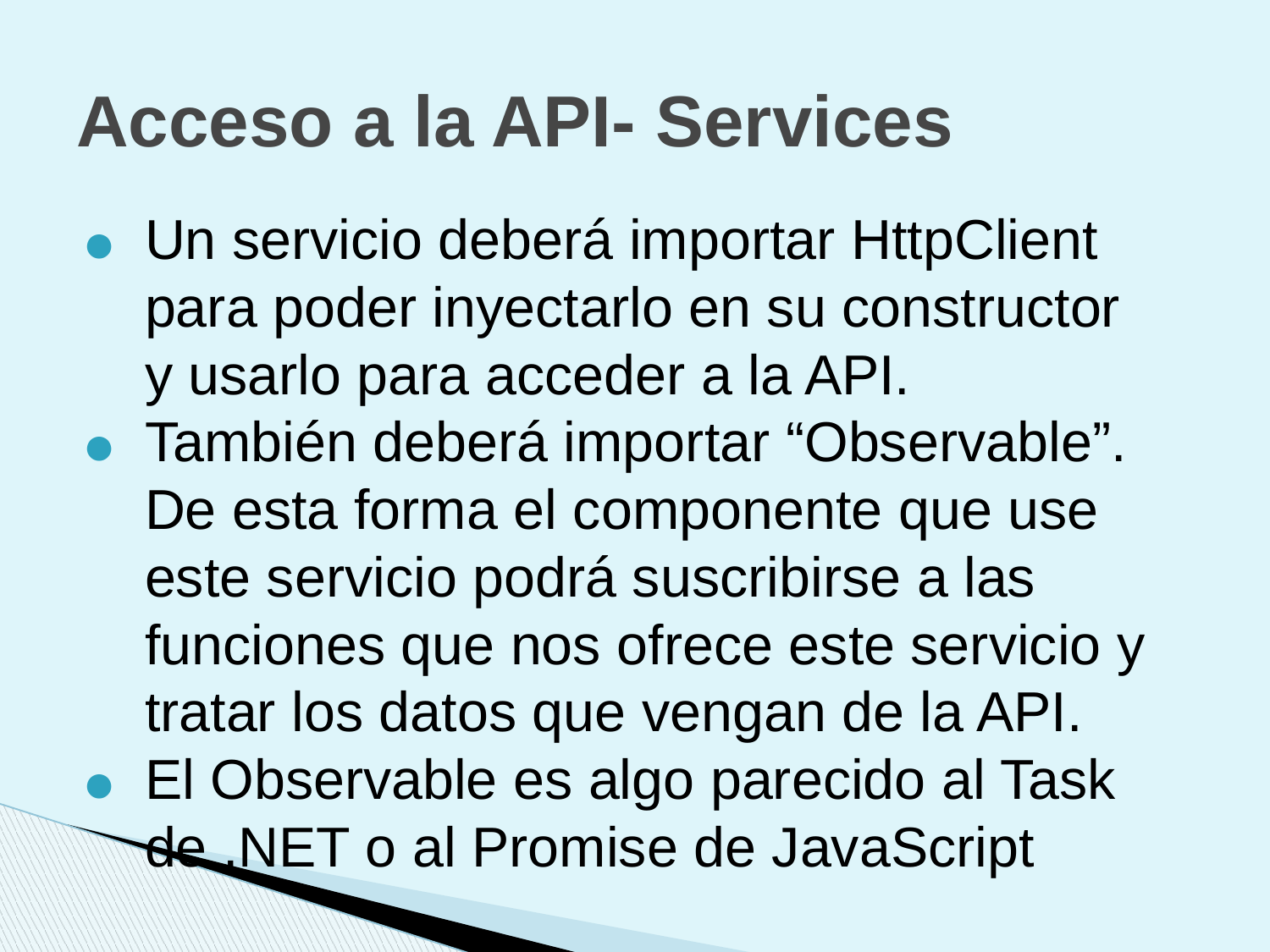

# Acceso a la API- Services
Un servicio deberá importar HttpClient para poder inyectarlo en su constructor y usarlo para acceder a la API.
También deberá importar “Observable”. De esta forma el componente que use este servicio podrá suscribirse a las funciones que nos ofrece este servicio y tratar los datos que vengan de la API.
El Observable es algo parecido al Task de .NET o al Promise de JavaScript